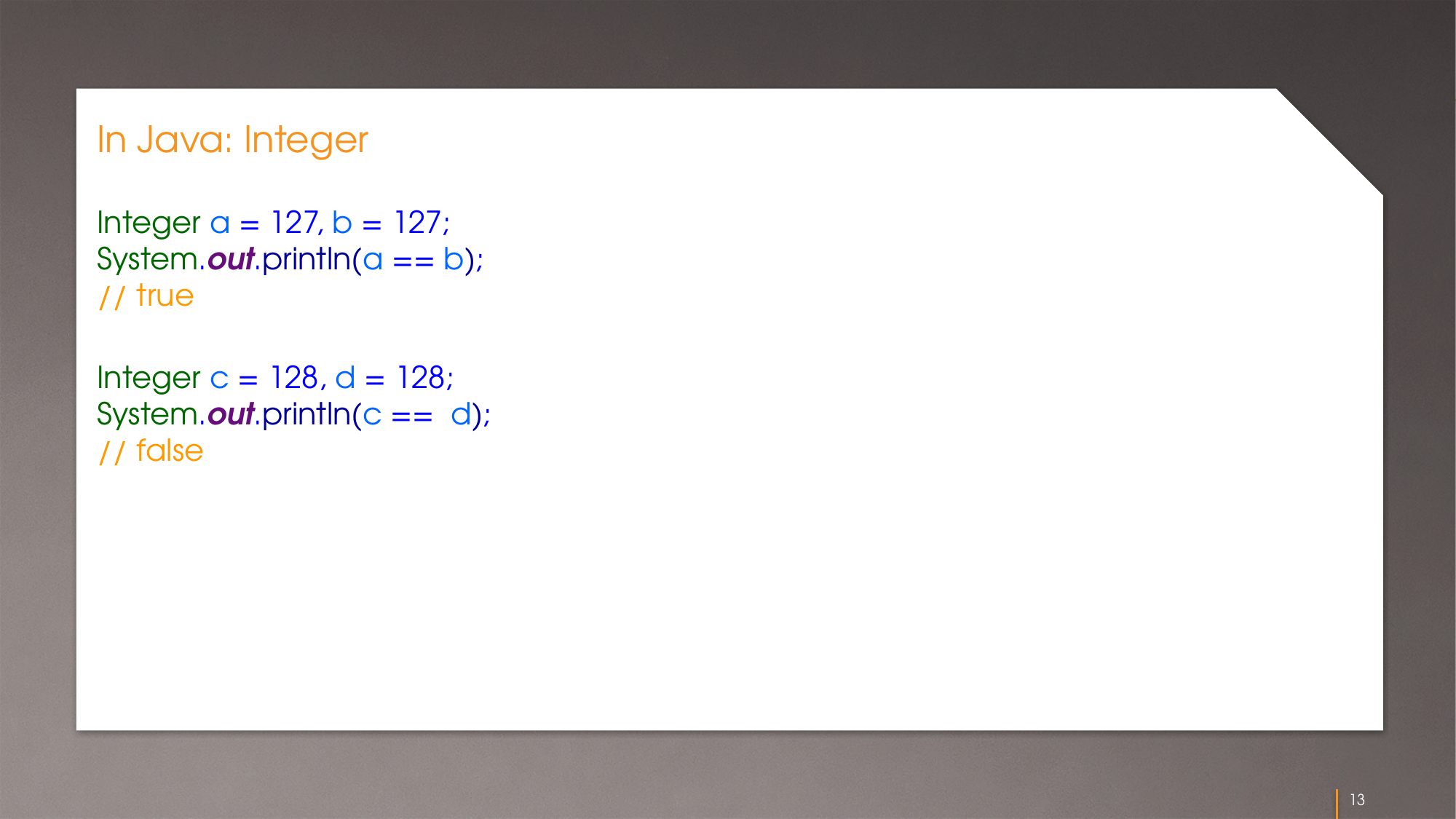

# In Java: Integer
Integer a = 127, b = 127;
System.out.println(a == b);
// true
Integer c = 128, d = 128;
System.out.println(c ==  d);
// false